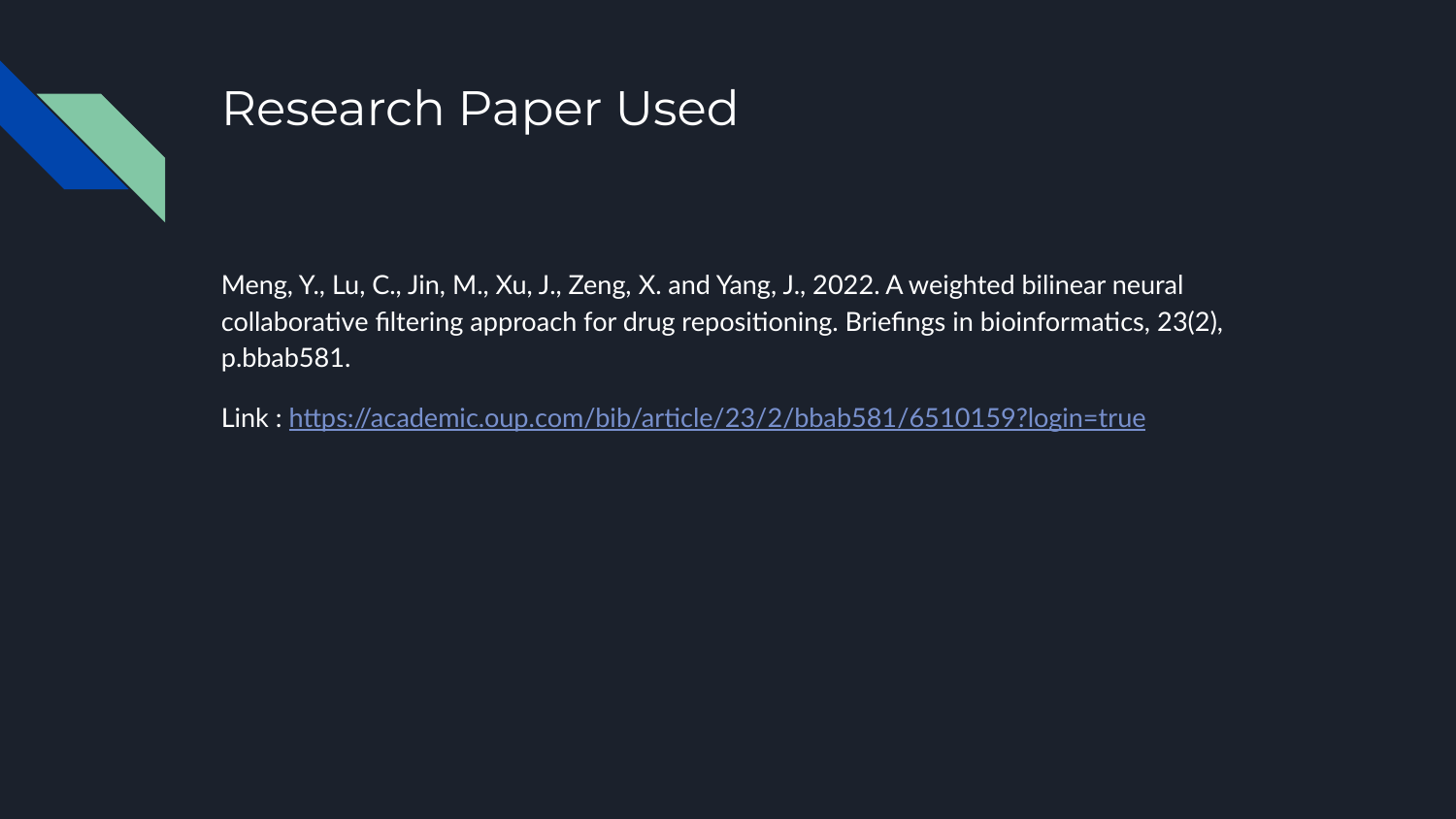

# Research Paper Used
Meng, Y., Lu, C., Jin, M., Xu, J., Zeng, X. and Yang, J., 2022. A weighted bilinear neural collaborative filtering approach for drug repositioning. Briefings in bioinformatics, 23(2), p.bbab581.
Link : https://academic.oup.com/bib/article/23/2/bbab581/6510159?login=true